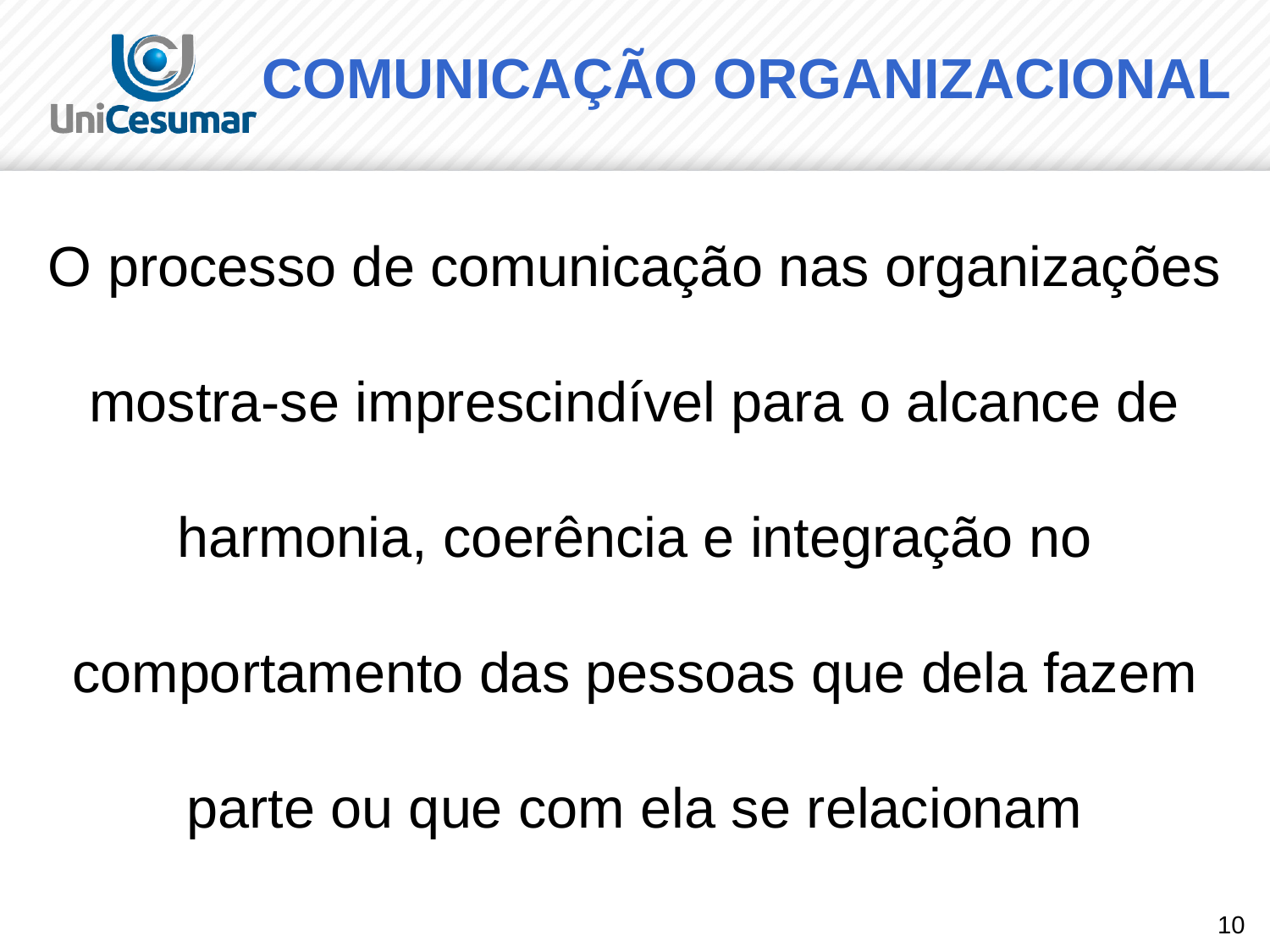

# COMUNICAÇÃO ORGANIZACIONAL
O processo de comunicação nas organizações mostra-se imprescindível para o alcance de harmonia, coerência e integração no comportamento das pessoas que dela fazem parte ou que com ela se relacionam